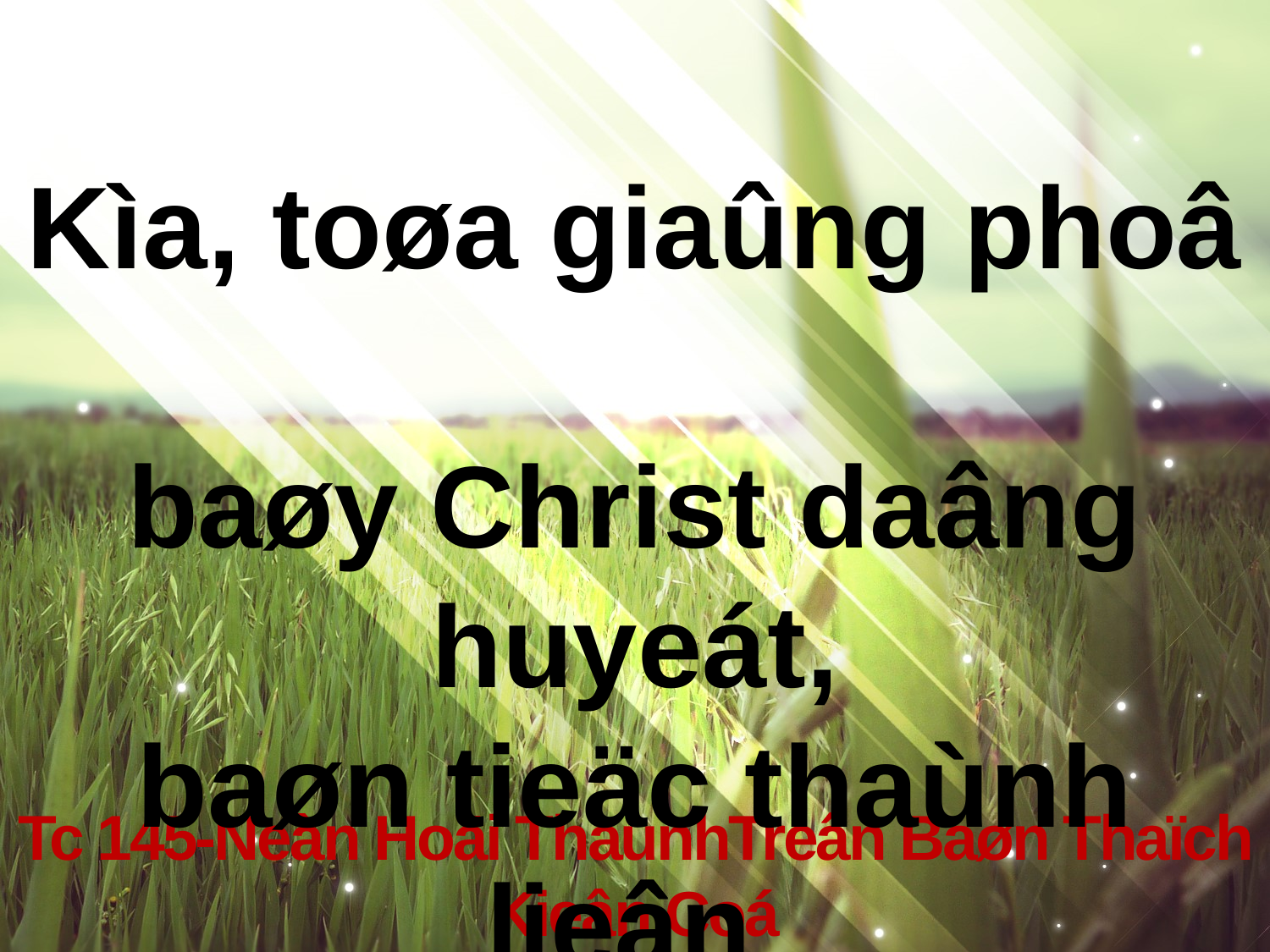

Kìa, toøa giaûng phoâ
baøy Christ daâng huyeát,
baøn tieäc thaùnh lieân
hieäp ta moät nhaønh.
Tc 145-Neàn Hoäi ThaùnhTreân Baøn Thaïch Kieân Coá